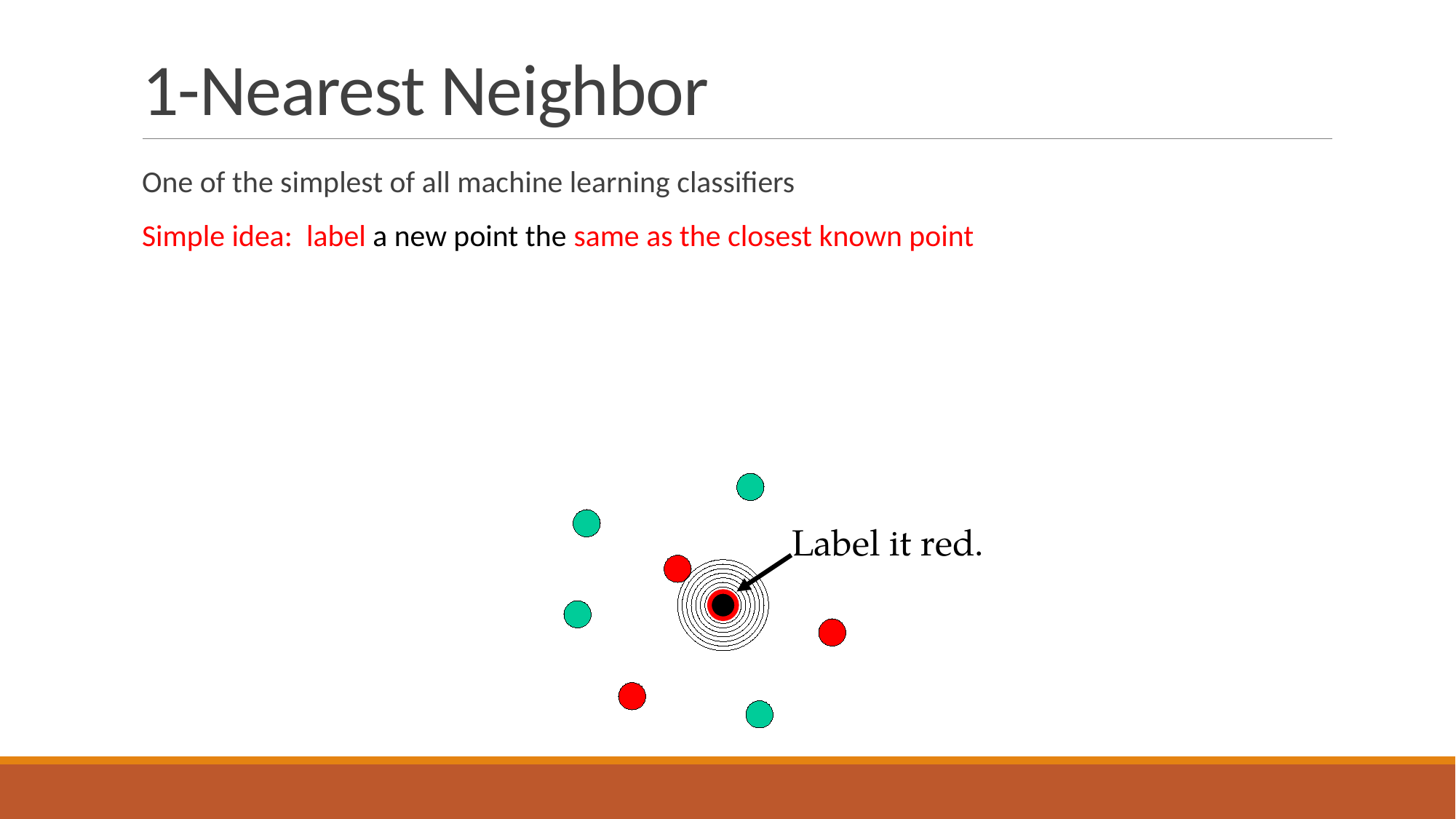

# 1-Nearest Neighbor
One of the simplest of all machine learning classifiers
Simple idea:  label a new point the same as the closest known point

Label it red.